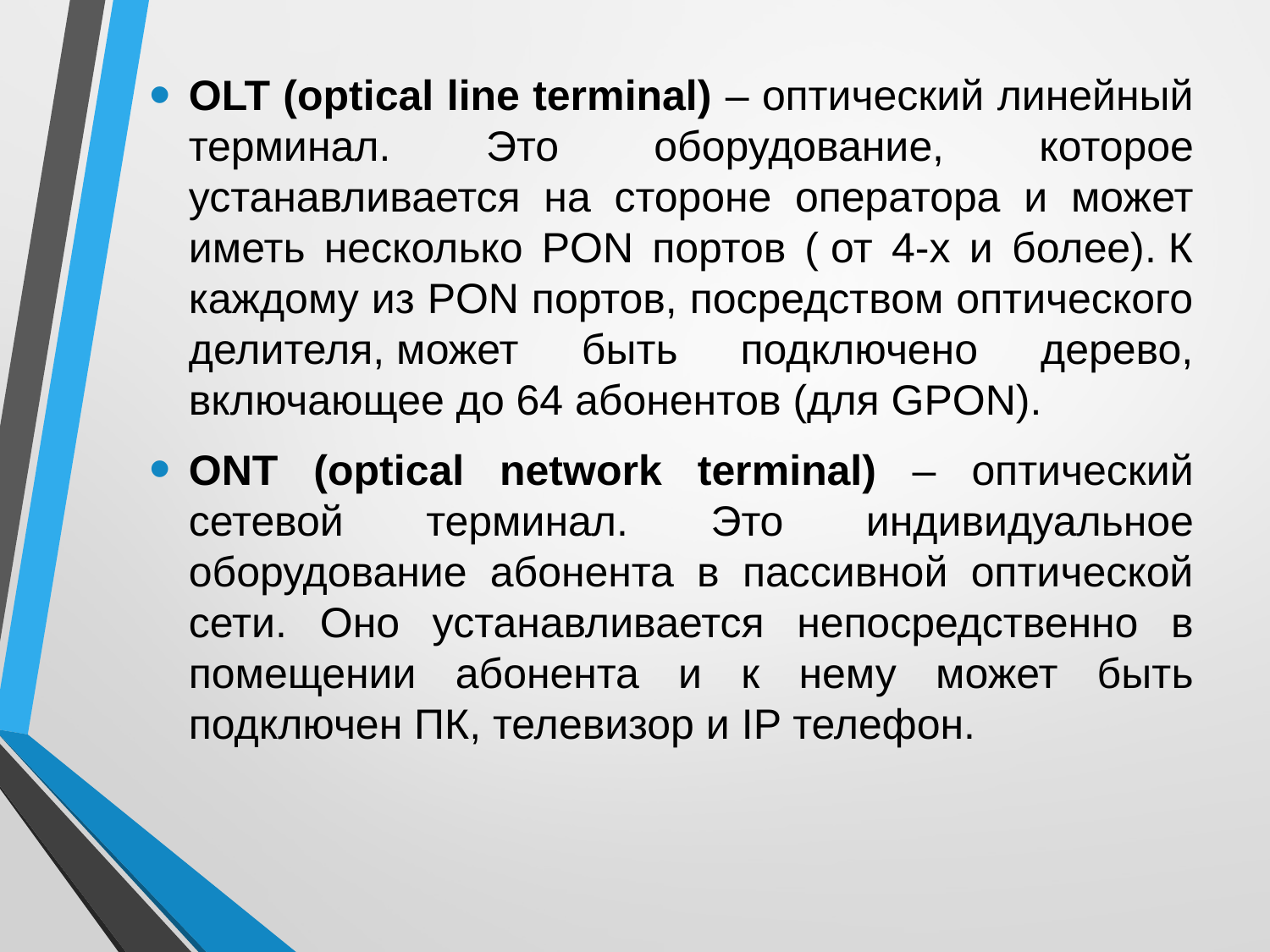

OLT (optical line terminal) – оптический линейный терминал. Это оборудование, которое устанавливается на стороне оператора и может иметь несколько PON портов ( от 4-х и более). К каждому из PON портов, посредством оптического делителя, может быть подключено дерево, включающее до 64 абонентов (для GPON).
ONT (optical network terminal) – оптический сетевой терминал. Это индивидуальное оборудование абонента в пассивной оптической сети. Оно устанавливается непосредственно в помещении абонента и к нему может быть подключен ПК, телевизор и IP телефон.